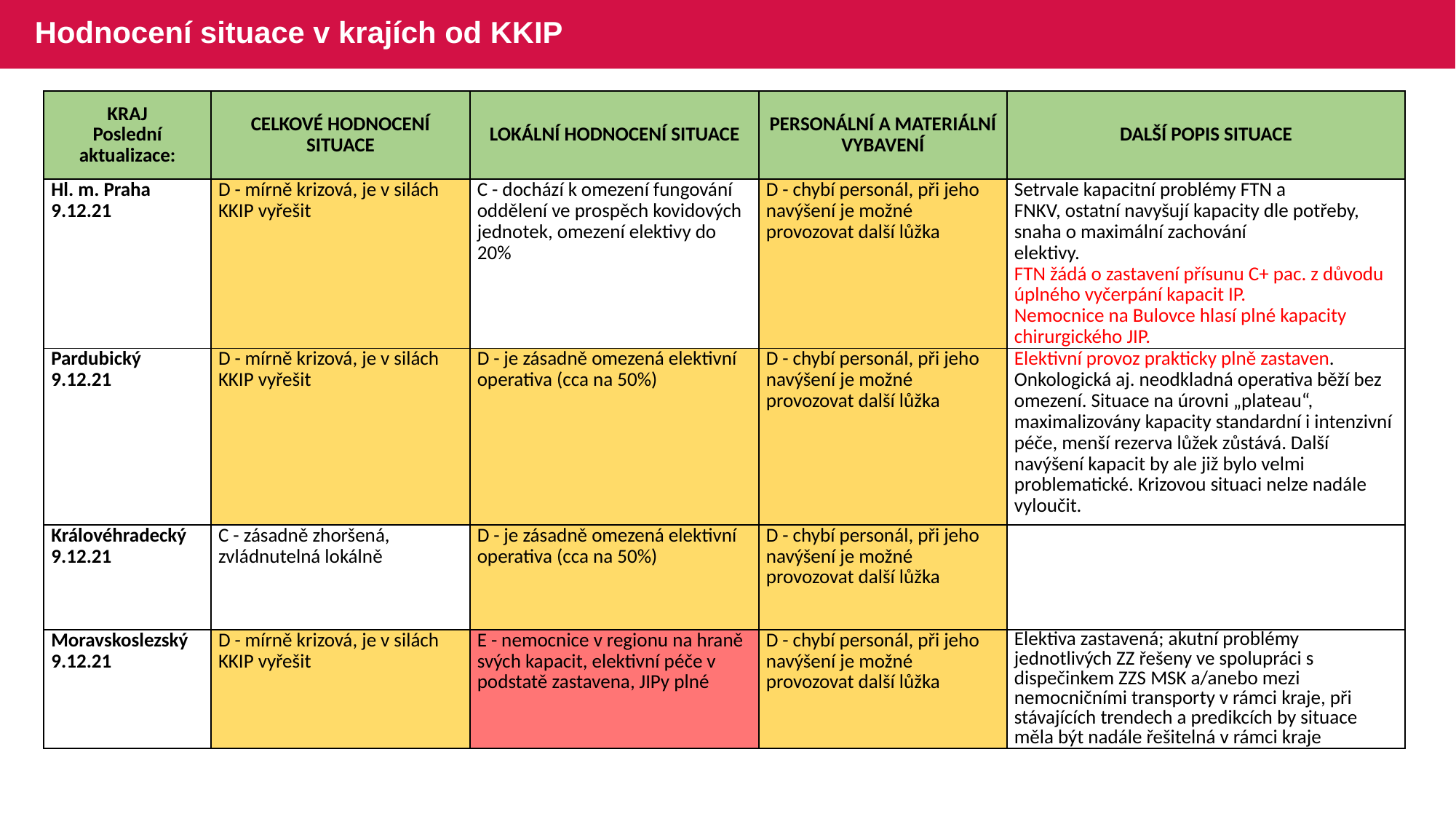

# Hodnocení situace v krajích od KKIP
| KRAJ Poslední aktualizace: | CELKOVÉ HODNOCENÍ SITUACE | LOKÁLNÍ HODNOCENÍ SITUACE | PERSONÁLNÍ A MATERIÁLNÍ VYBAVENÍ | DALŠÍ POPIS SITUACE |
| --- | --- | --- | --- | --- |
| Hl. m. Praha 9.12.21 | D - mírně krizová, je v silách KKIP vyřešit | C - dochází k omezení fungování oddělení ve prospěch kovidových jednotek, omezení elektivy do 20% | D - chybí personál, při jeho navýšení je možné provozovat další lůžka | Setrvale kapacitní problémy FTN a FNKV, ostatní navyšují kapacity dle potřeby, snaha o maximální zachování elektivy. FTN žádá o zastavení přísunu C+ pac. z důvodu úplného vyčerpání kapacit IP. Nemocnice na Bulovce hlasí plné kapacity chirurgického JIP. |
| Pardubický 9.12.21 | D - mírně krizová, je v silách KKIP vyřešit | D - je zásadně omezená elektivní operativa (cca na 50%) | D - chybí personál, při jeho navýšení je možné provozovat další lůžka | Elektivní provoz prakticky plně zastaven. Onkologická aj. neodkladná operativa běží bez omezení. Situace na úrovni „plateau“, maximalizovány kapacity standardní i intenzivní péče, menší rezerva lůžek zůstává. Další navýšení kapacit by ale již bylo velmi problematické. Krizovou situaci nelze nadále vyloučit. |
| Královéhradecký 9.12.21 | C - zásadně zhoršená, zvládnutelná lokálně | D - je zásadně omezená elektivní operativa (cca na 50%) | D - chybí personál, při jeho navýšení je možné provozovat další lůžka |  |
| Moravskoslezský 9.12.21 | D - mírně krizová, je v silách KKIP vyřešit | E - nemocnice v regionu na hraně svých kapacit, elektivní péče v podstatě zastavena, JIPy plné | D - chybí personál, při jeho navýšení je možné provozovat další lůžka | Elektiva zastavená; akutní problémy jednotlivých ZZ řešeny ve spolupráci s dispečinkem ZZS MSK a/anebo mezi nemocničními transporty v rámci kraje, při stávajících trendech a predikcích by situace měla být nadále řešitelná v rámci kraje |